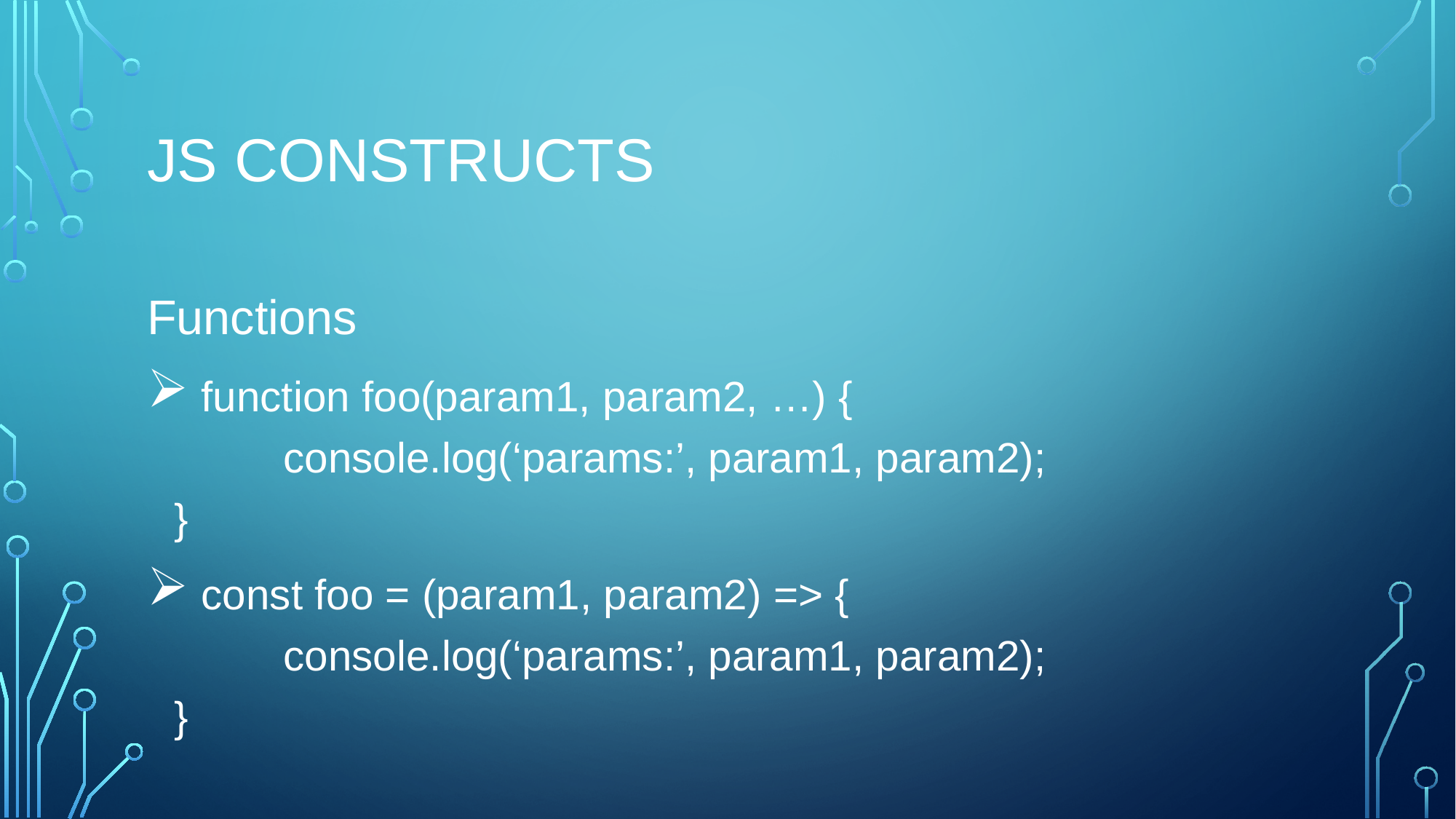

# JS constructs
Functions
 function foo(param1, param2, …) {
	console.log(‘params:’, param1, param2);
}
 const foo = (param1, param2) => {
	console.log(‘params:’, param1, param2);
}